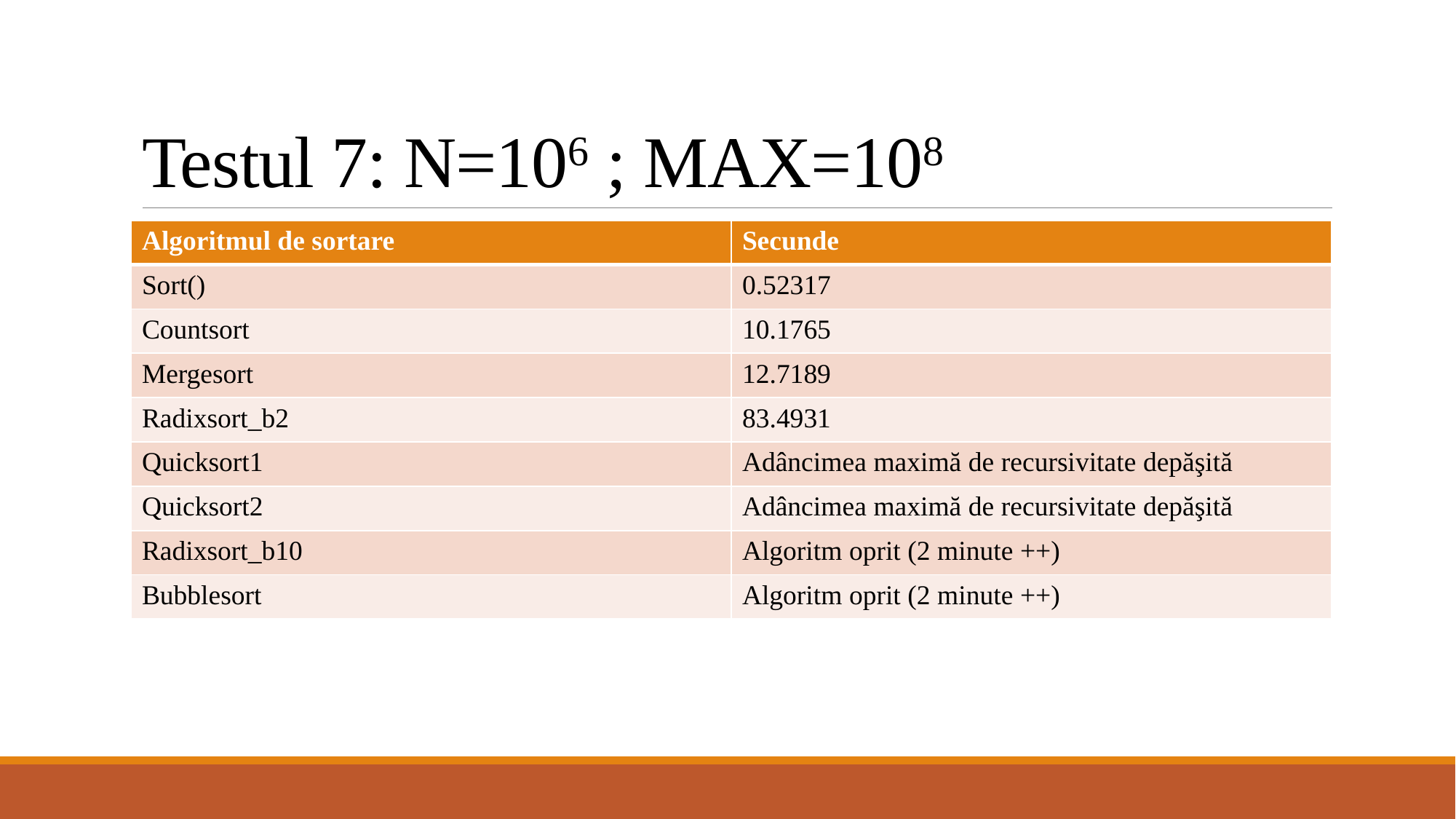

# Testul 7: N=106 ; MAX=108
| Algoritmul de sortare | Secunde |
| --- | --- |
| Sort() | 0.52317 |
| Countsort | 10.1765 |
| Mergesort | 12.7189 |
| Radixsort\_b2 | 83.4931 |
| Quicksort1 | Adâncimea maximă de recursivitate depăşită |
| Quicksort2 | Adâncimea maximă de recursivitate depăşită |
| Radixsort\_b10 | Algoritm oprit (2 minute ++) |
| Bubblesort | Algoritm oprit (2 minute ++) |